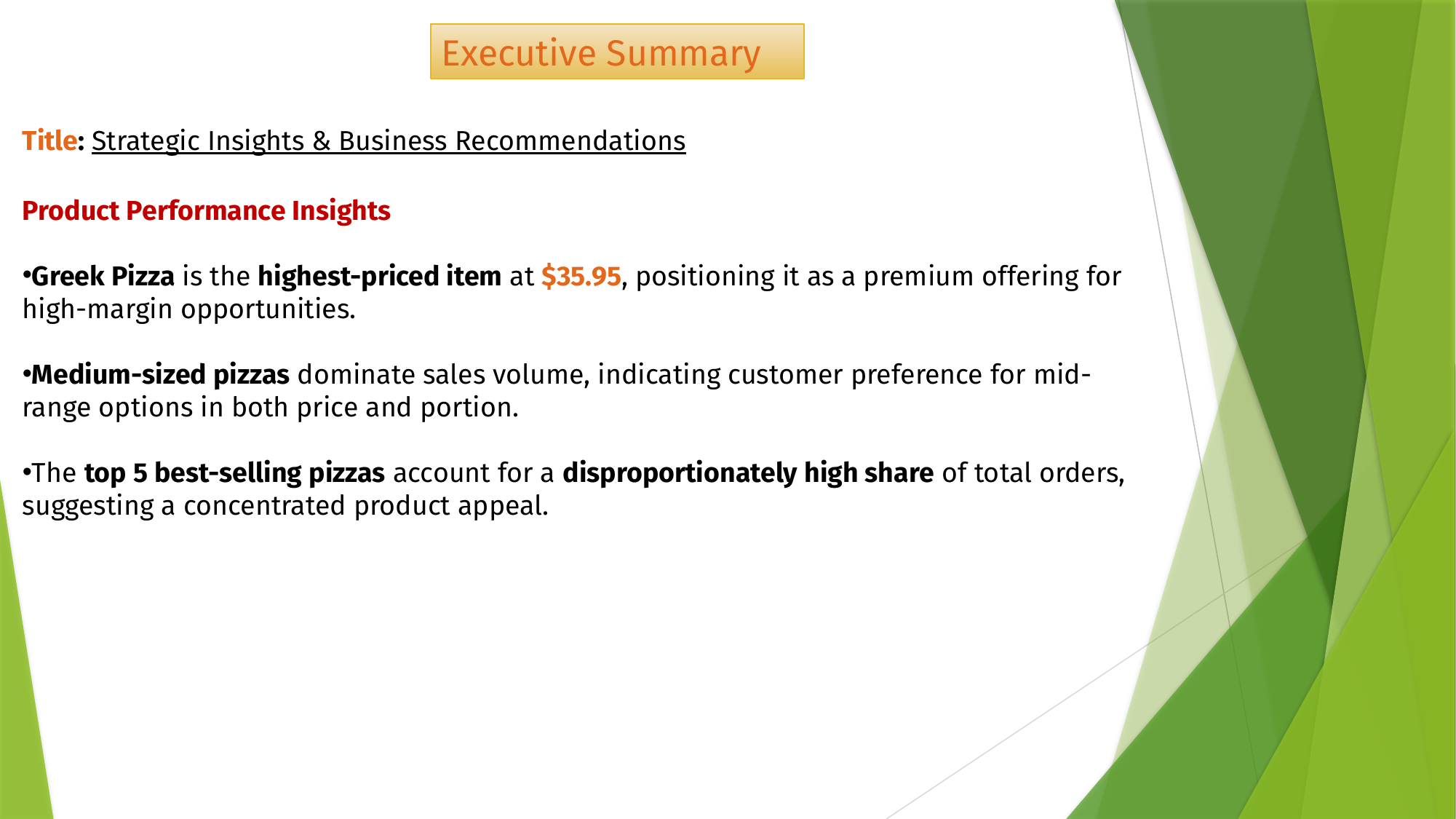

Executive Summary
Title: Strategic Insights & Business Recommendations
Product Performance Insights

Greek Pizza is the highest-priced item at $35.95, positioning it as a premium offering for high-margin opportunities.

Medium-sized pizzas dominate sales volume, indicating customer preference for mid-range options in both price and portion.

The top 5 best-selling pizzas account for a disproportionately high share of total orders, suggesting a concentrated product appeal.